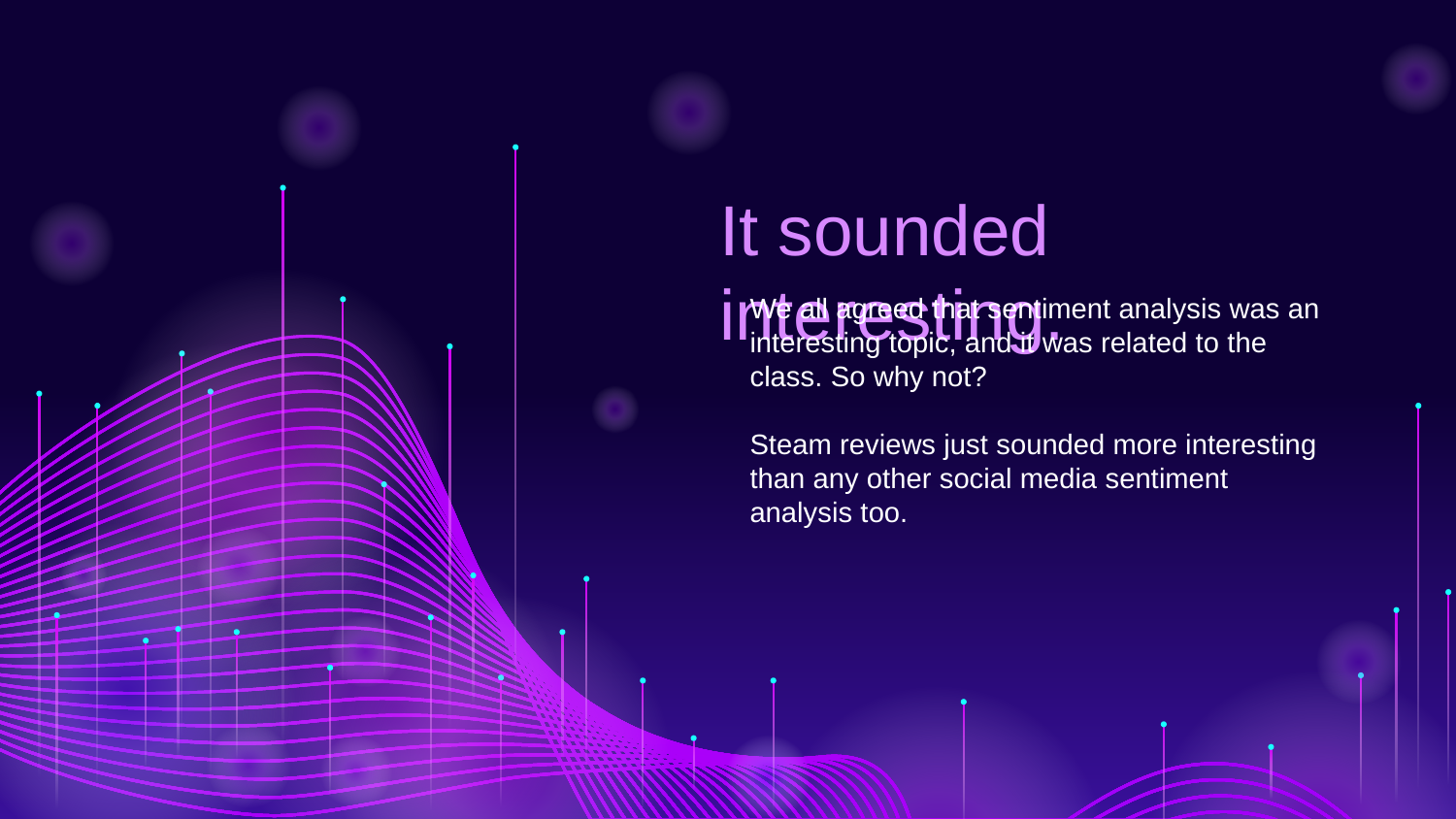

# It sounded interesting.

We all agreed that sentiment analysis was an interesting topic, and it was related to the class. So why not?

Steam reviews just sounded more interesting than any other social media sentiment analysis too.